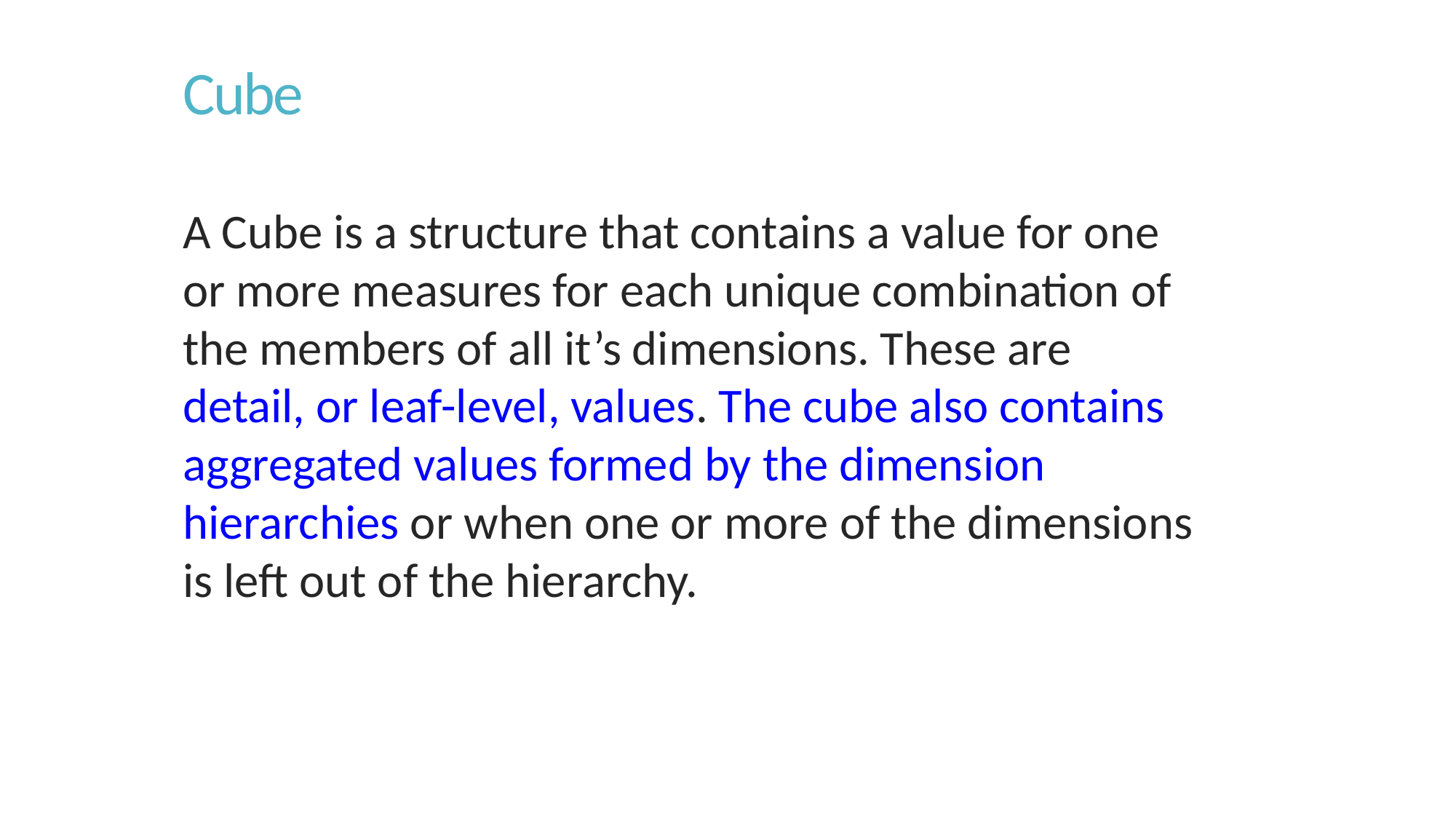

Cube

A Cube is a structure that contains a value for one or more measures for each unique combination of the members of all it’s dimensions. These are detail, or leaf-level, values. The cube also contains aggregated values formed by the dimension hierarchies or when one or more of the dimensions is left out of the hierarchy.